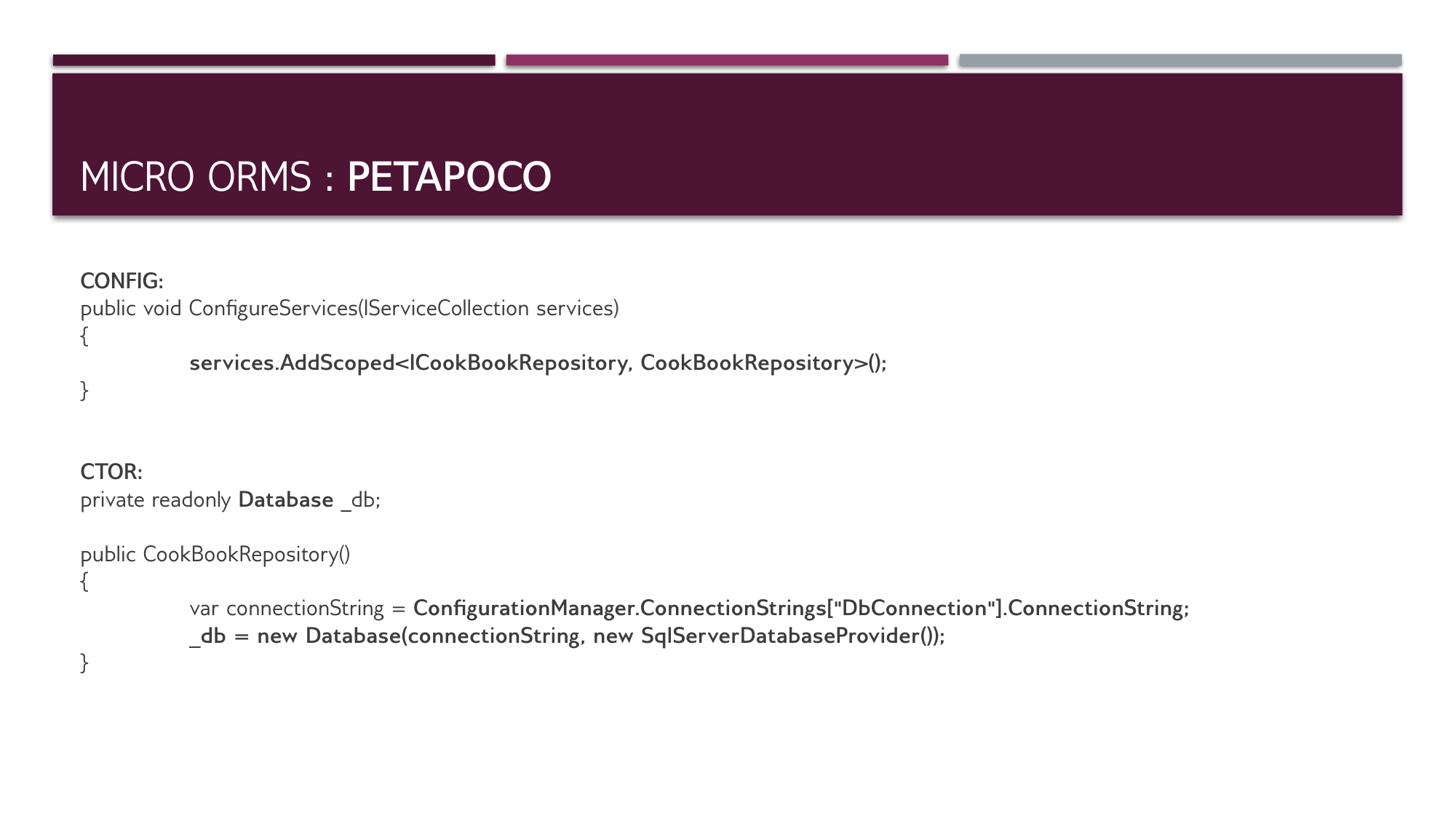

# Micro Orms : petapoco
CONFIG:
public void ConfigureServices(IServiceCollection services)
{
	services.AddScoped<ICookBookRepository, CookBookRepository>();
}

CTOR:
private readonly Database _db;
public CookBookRepository()
{
	var connectionString = ConfigurationManager.ConnectionStrings["DbConnection"].ConnectionString;
	_db = new Database(connectionString, new SqlServerDatabaseProvider());
}